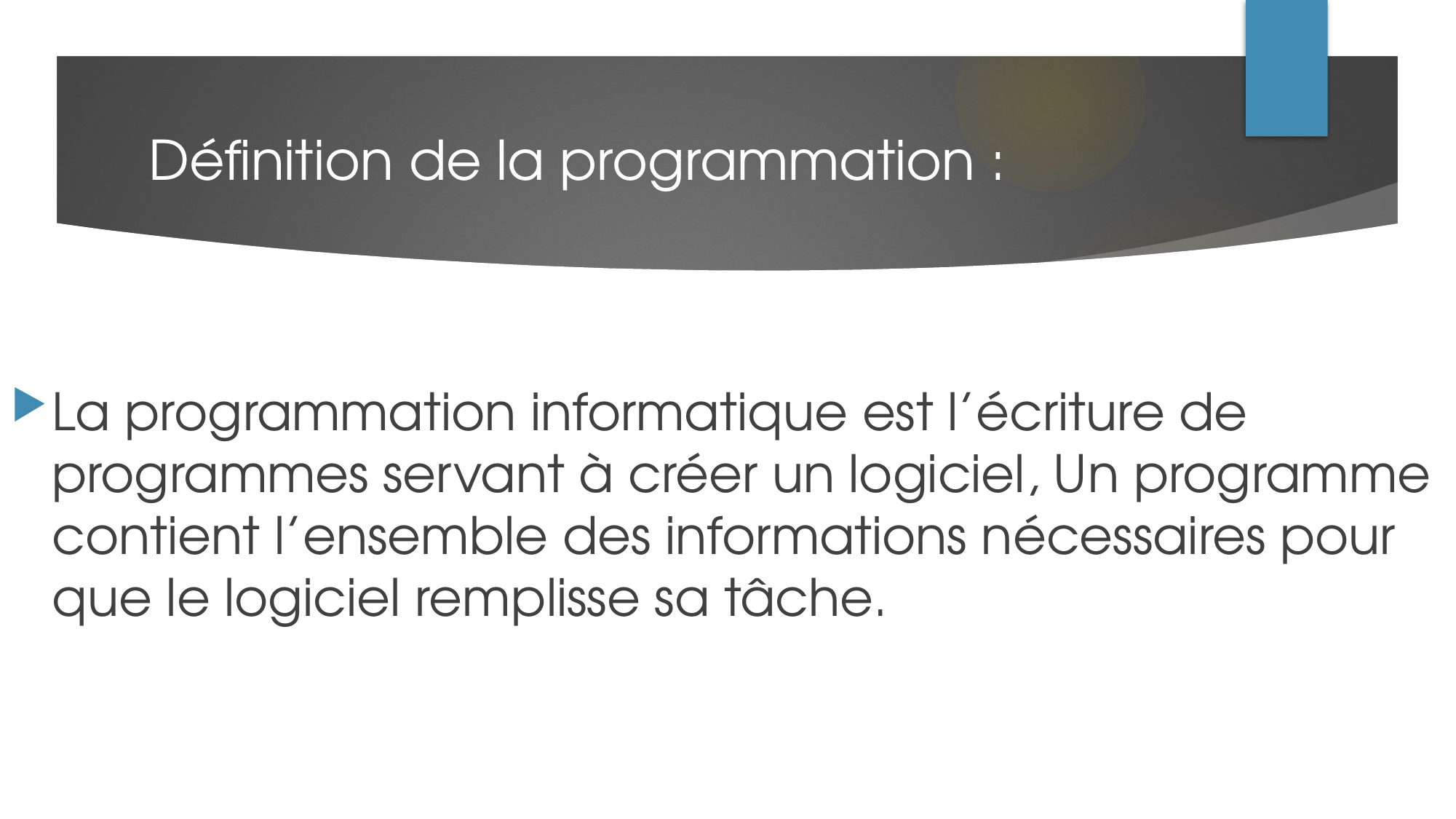

# Définition de la programmation :
La programmation informatique est l’écriture de programmes servant à créer un logiciel, Un programme contient l’ensemble des informations nécessaires pour que le logiciel remplisse sa tâche.